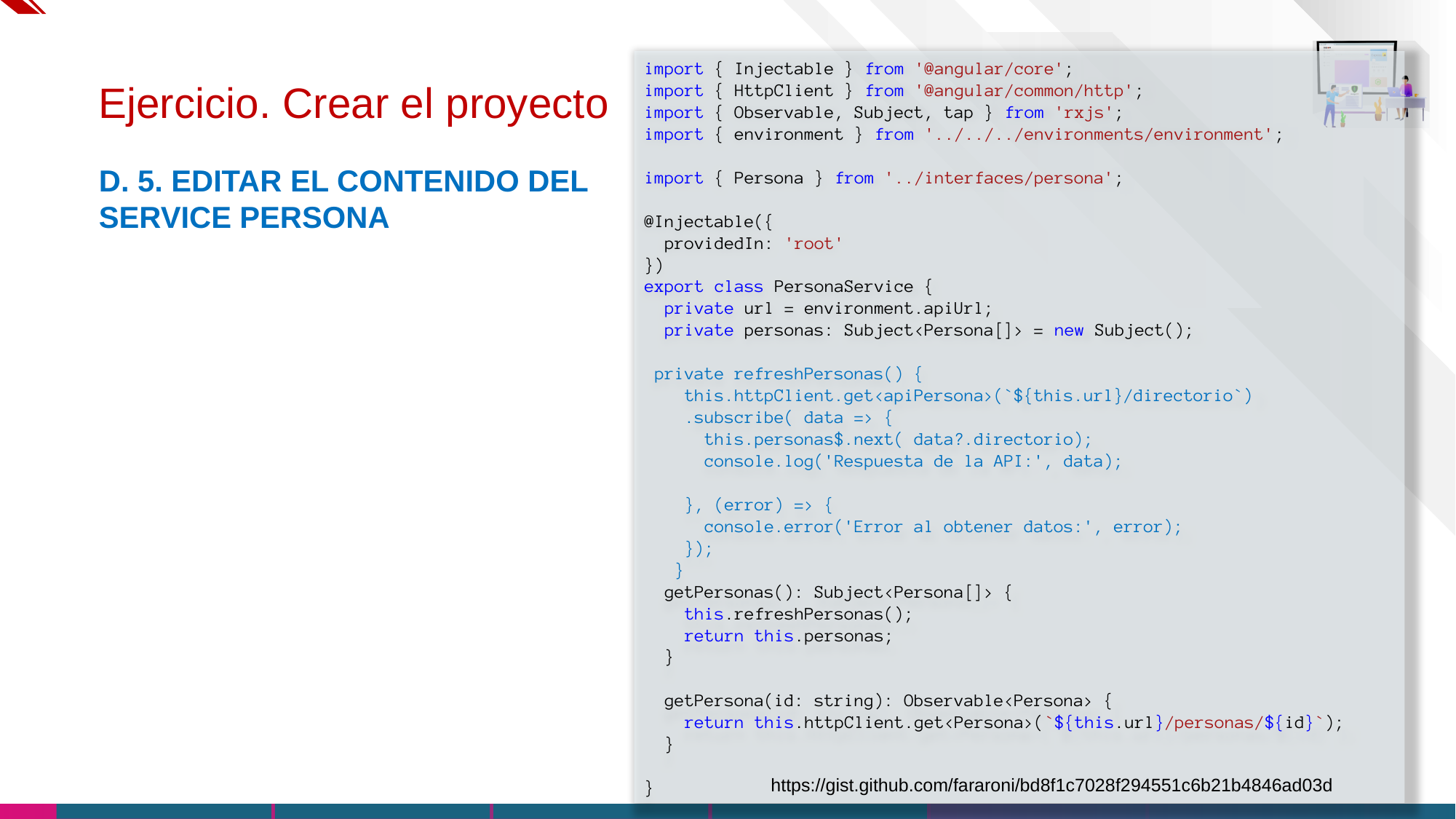

import { Injectable } from '@angular/core';
import { HttpClient } from '@angular/common/http';
import { Observable, Subject, tap } from 'rxjs';
import { environment } from '../../../environments/environment';
import { Persona } from '../interfaces/persona';
@Injectable({
  providedIn: 'root'
})
export class PersonaService {
  private url = environment.apiUrl;
  private personas: Subject<Persona[]> = new Subject();
 private refreshPersonas() {
    this.httpClient.get<apiPersona>(`${this.url}/directorio`)
    .subscribe( data => {
      this.personas$.next( data?.directorio);
      console.log('Respuesta de la API:', data);

    }, (error) => {
      console.error('Error al obtener datos:', error);
    });
   }
  getPersonas(): Subject<Persona[]> {
    this.refreshPersonas();
    return this.personas;
  }

  getPersona(id: string): Observable<Persona> {
    return this.httpClient.get<Persona>(`${this.url}/personas/${id}`);
  }

}
# Ejercicio. Crear el proyecto
D. 5. editar el contenido del SERVICE persona
https://gist.github.com/fararoni/bd8f1c7028f294551c6b21b4846ad03d